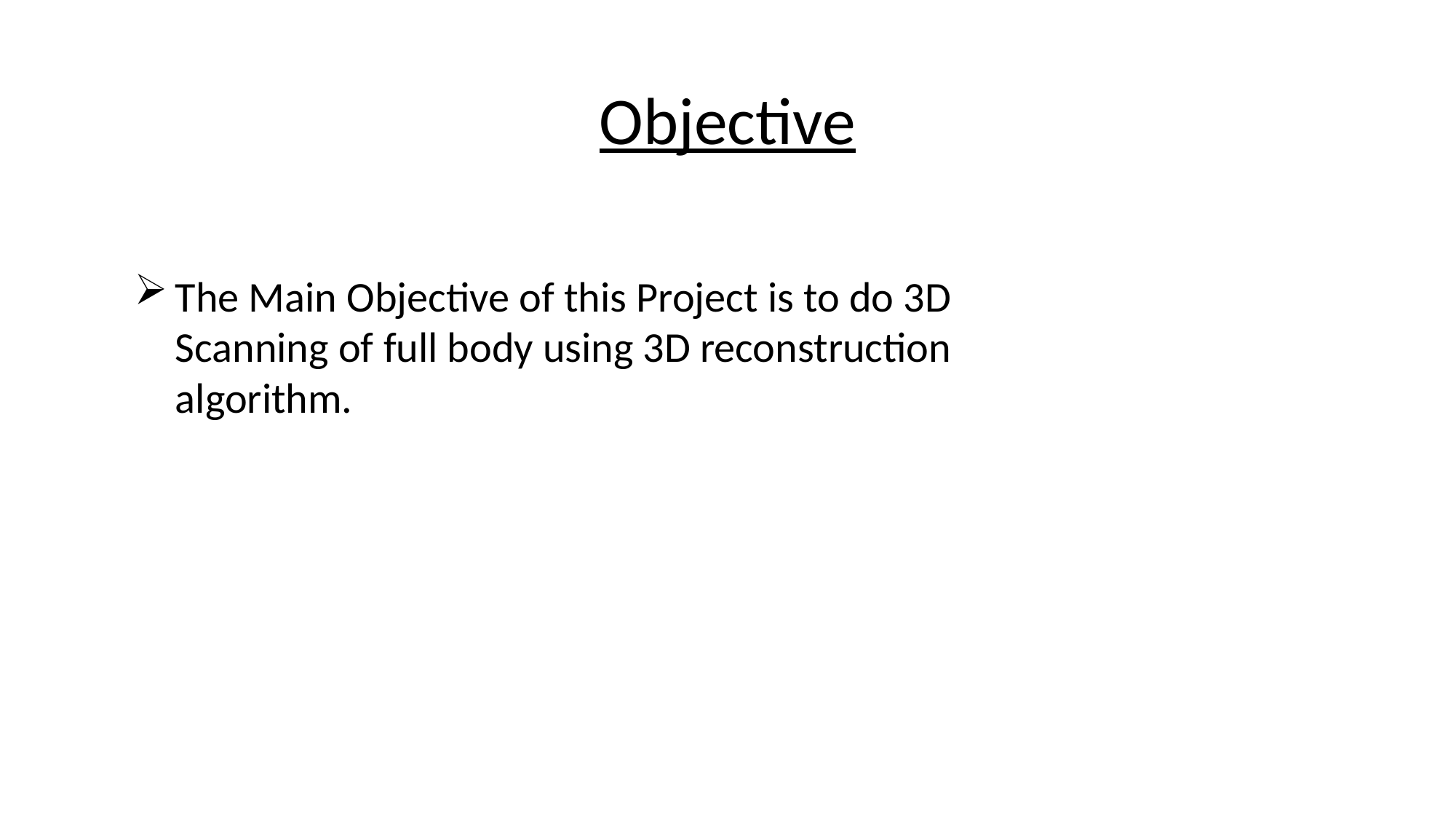

# Objective
The Main Objective of this Project is to do 3D Scanning of full body using 3D reconstruction algorithm.